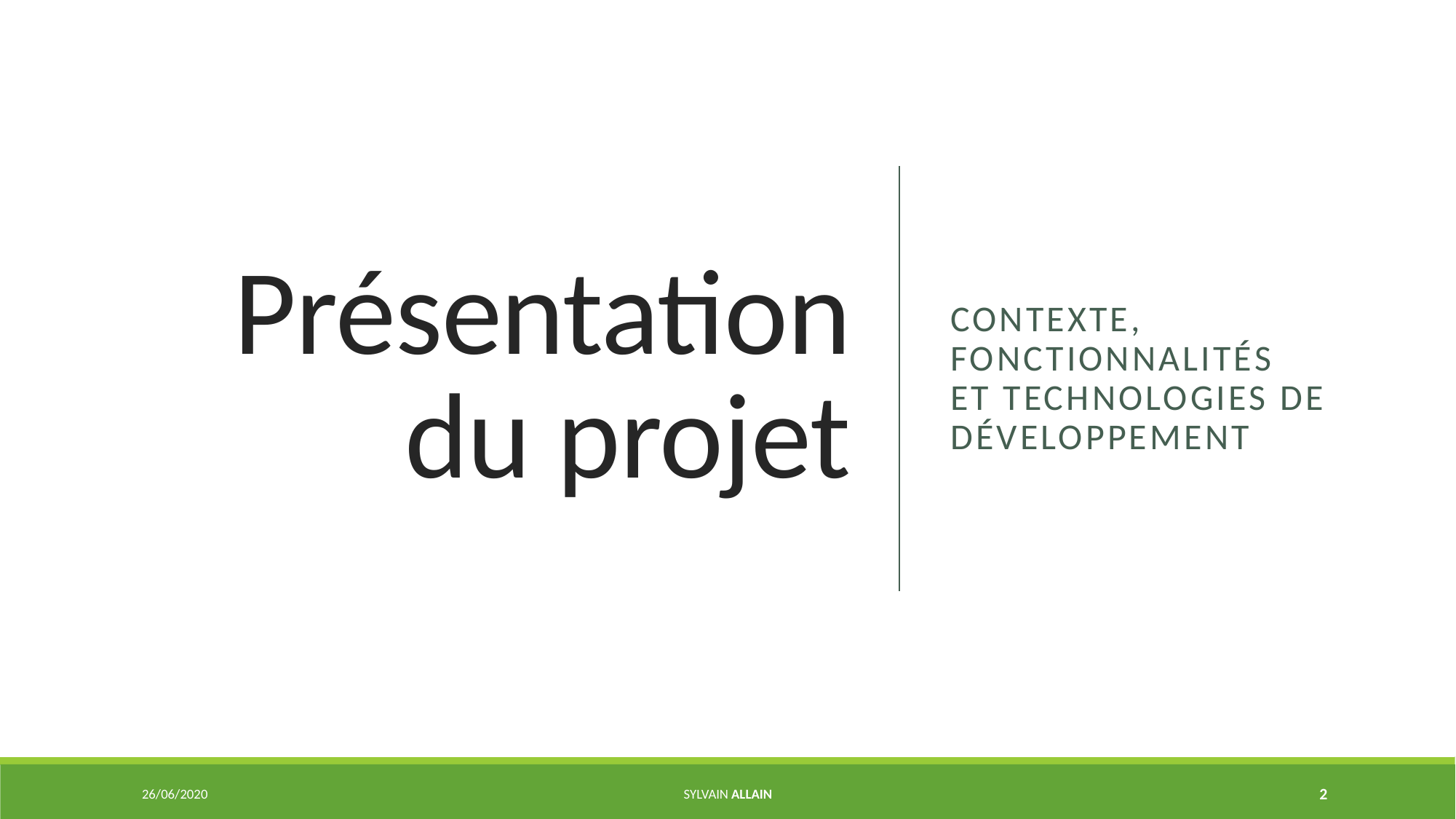

# Présentation du projet
Contexte, fonctionnalités et technologies de développement

26/06/2020
Sylvain ALLAIN
2